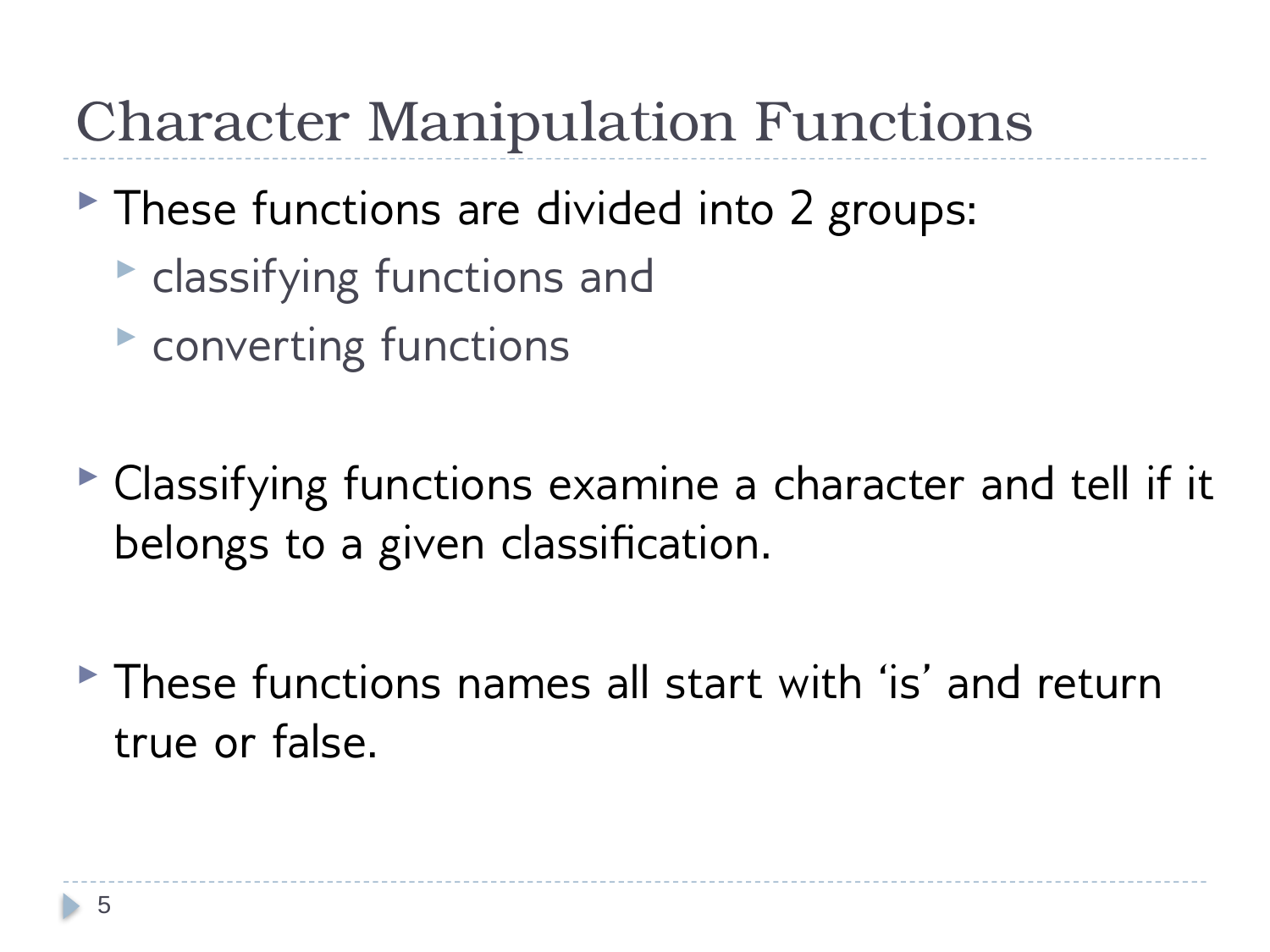

# Character Manipulation Functions
These functions are divided into 2 groups:
classifying functions and
converting functions

Classifying functions examine a character and tell if it belongs to a given classification.

These functions names all start with ‘is’ and return true or false.

5